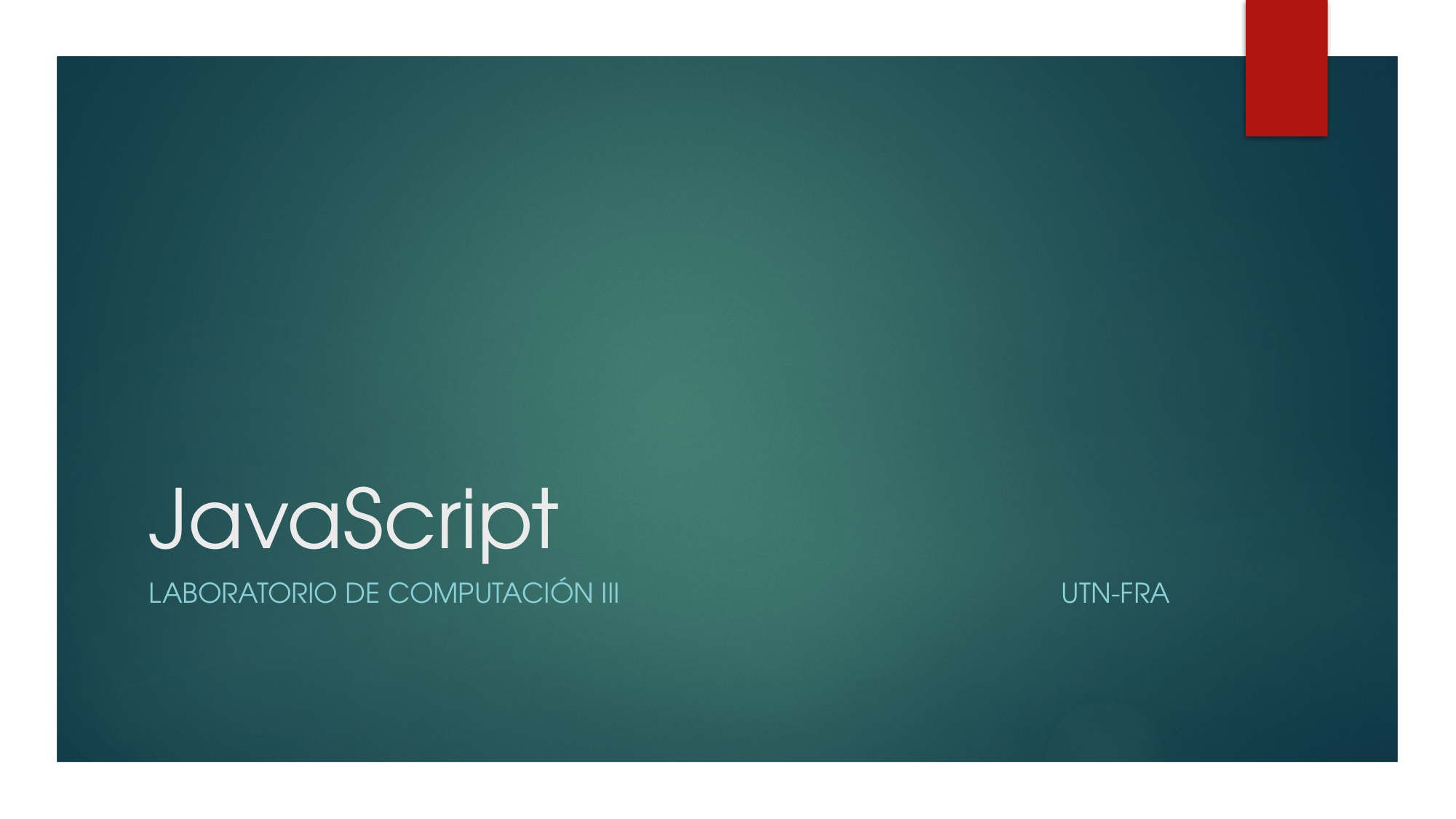

# JavaScript
Laboratorio de Computación III                                                          UTN-FRA